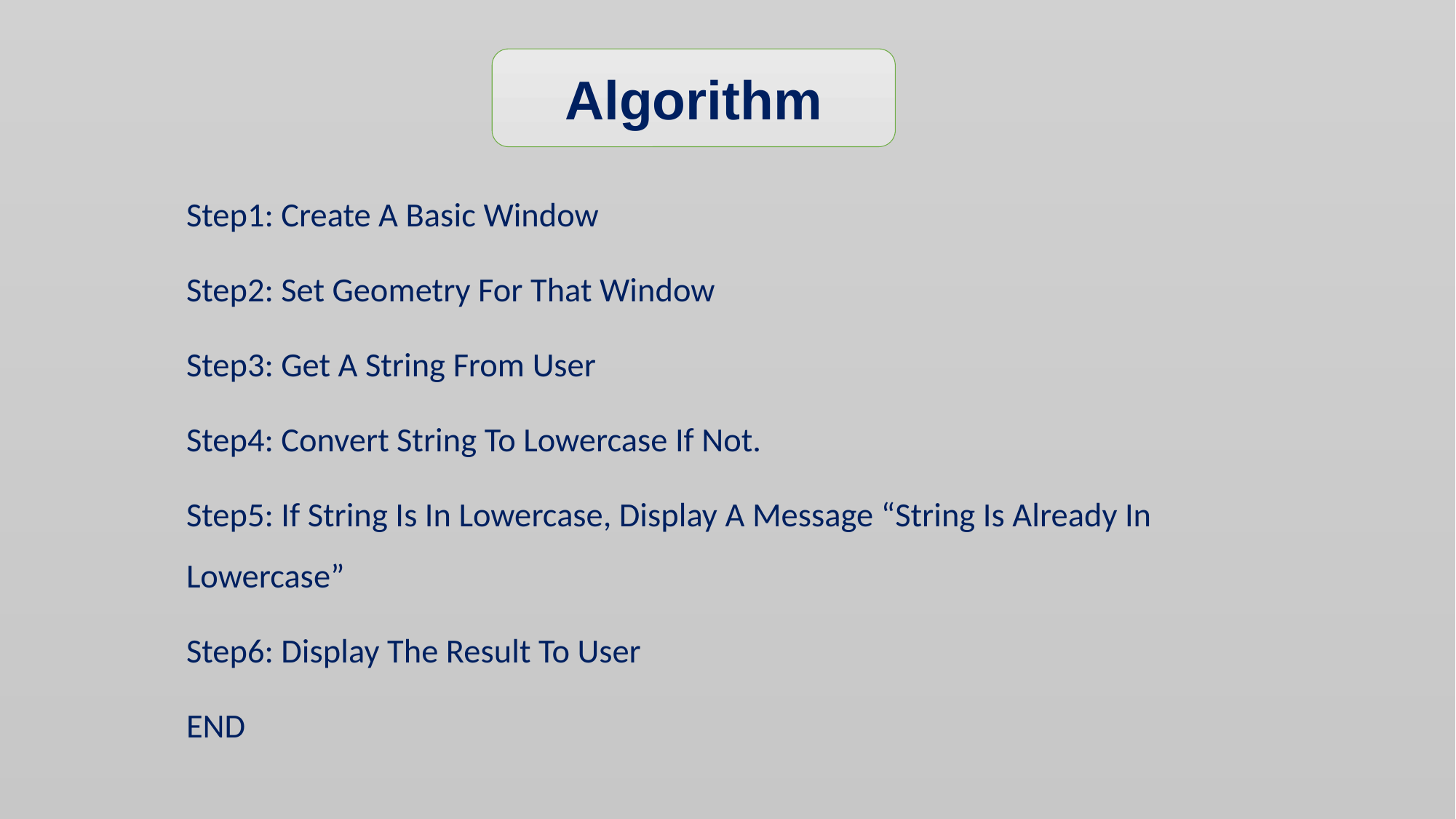

Algorithm
Step1: Create A Basic Window
Step2: Set Geometry For That Window
Step3: Get A String From User
Step4: Convert String To Lowercase If Not.
Step5: If String Is In Lowercase, Display A Message “String Is Already In Lowercase”
Step6: Display The Result To User
END